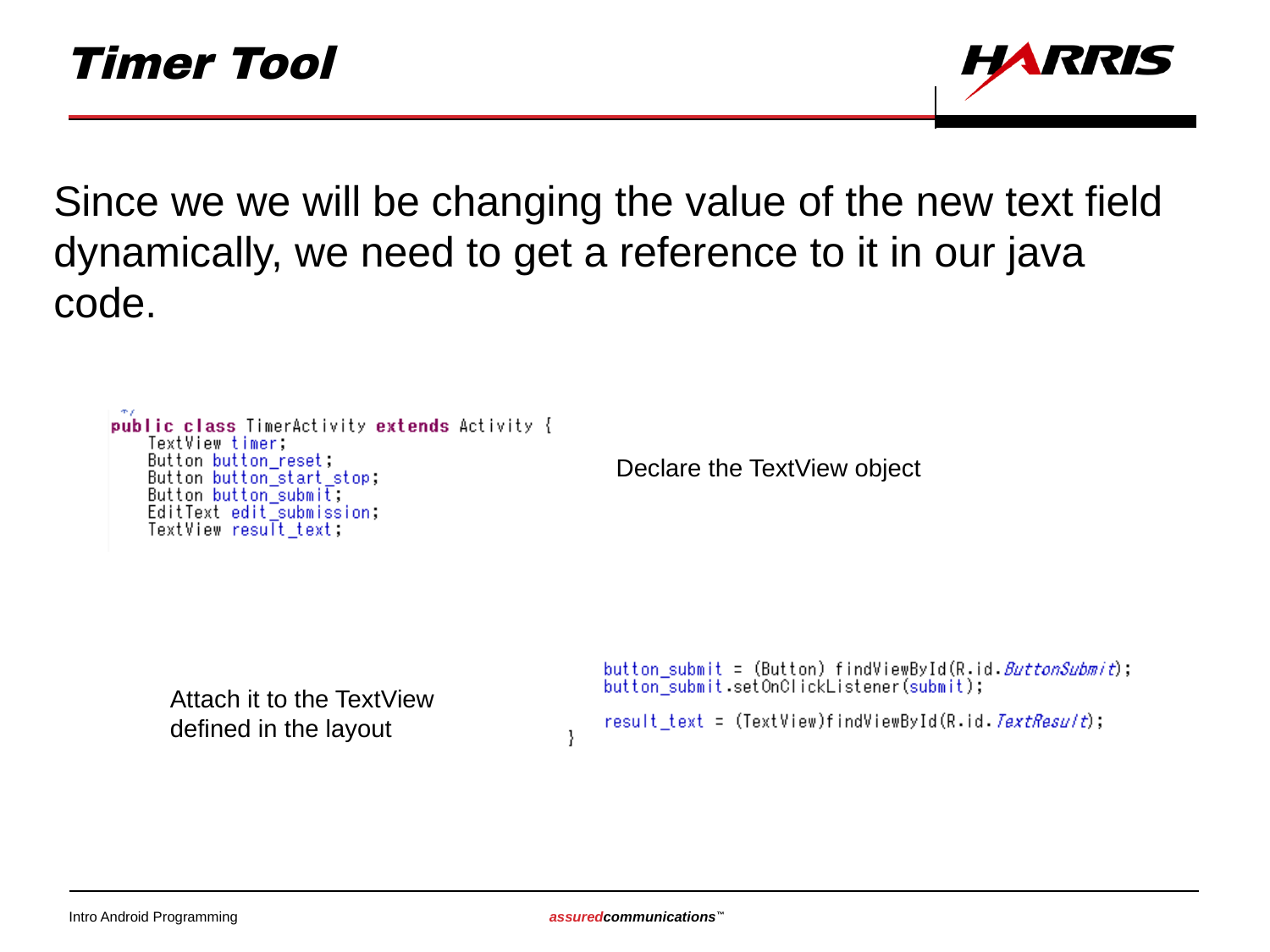

# Timer Tool
Since we we will be changing the value of the new text field dynamically, we need to get a reference to it in our java code.

Declare the TextView object

Attach it to the TextView defined in the layout